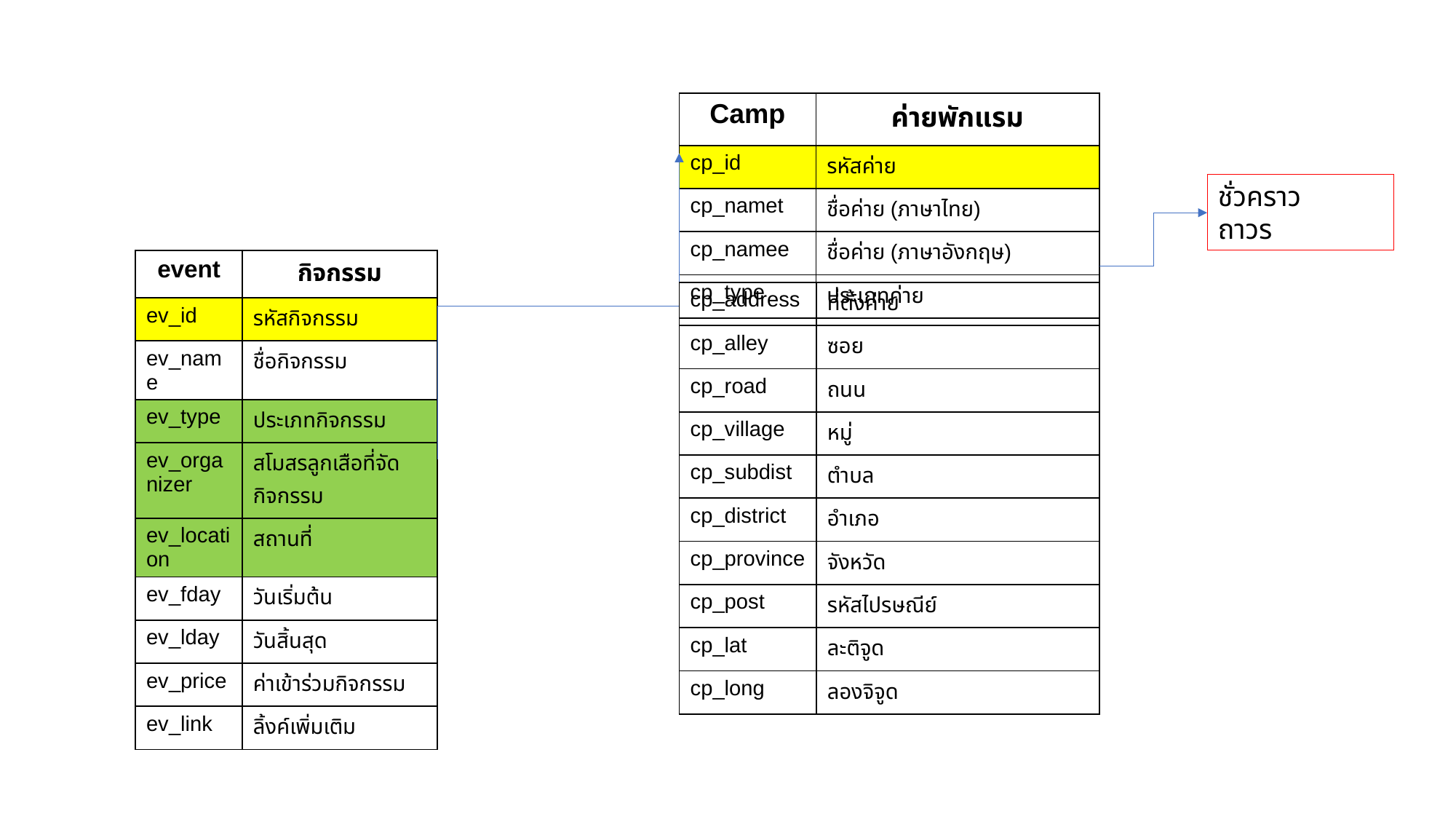

| Camp | ค่ายพักแรม |
| --- | --- |
| cp\_id | รหัสค่าย |
| cp\_namet | ชื่อค่าย (ภาษาไทย) |
| cp\_namee | ชื่อค่าย (ภาษาอังกฤษ) |
| cp\_type | ประเภทค่าย |
ชั่วคราว
ถาวร
| event | กิจกรรม |
| --- | --- |
| ev\_id | รหัสกิจกรรม |
| ev\_name | ชื่อกิจกรรม |
| ev\_type | ประเภทกิจกรรม |
| ev\_organizer | สโมสรลูกเสือที่จัดกิจกรรม |
| ev\_location | สถานที่ |
| ev\_fday | วันเริ่มต้น |
| ev\_lday | วันสิ้นสุด |
| ev\_price | ค่าเข้าร่วมกิจกรรม |
| ev\_link | ลิ้งค์เพิ่มเติม |
| cp\_address | ที่ตั้งค่าย |
| --- | --- |
| cp\_alley | ซอย |
| cp\_road | ถนน |
| cp\_village | หมู่ |
| cp\_subdist | ตำบล |
| cp\_district | อำเภอ |
| cp\_province | จังหวัด |
| cp\_post | รหัสไปรษณีย์ |
| cp\_lat | ละติจูด |
| cp\_long | ลองจิจูด |